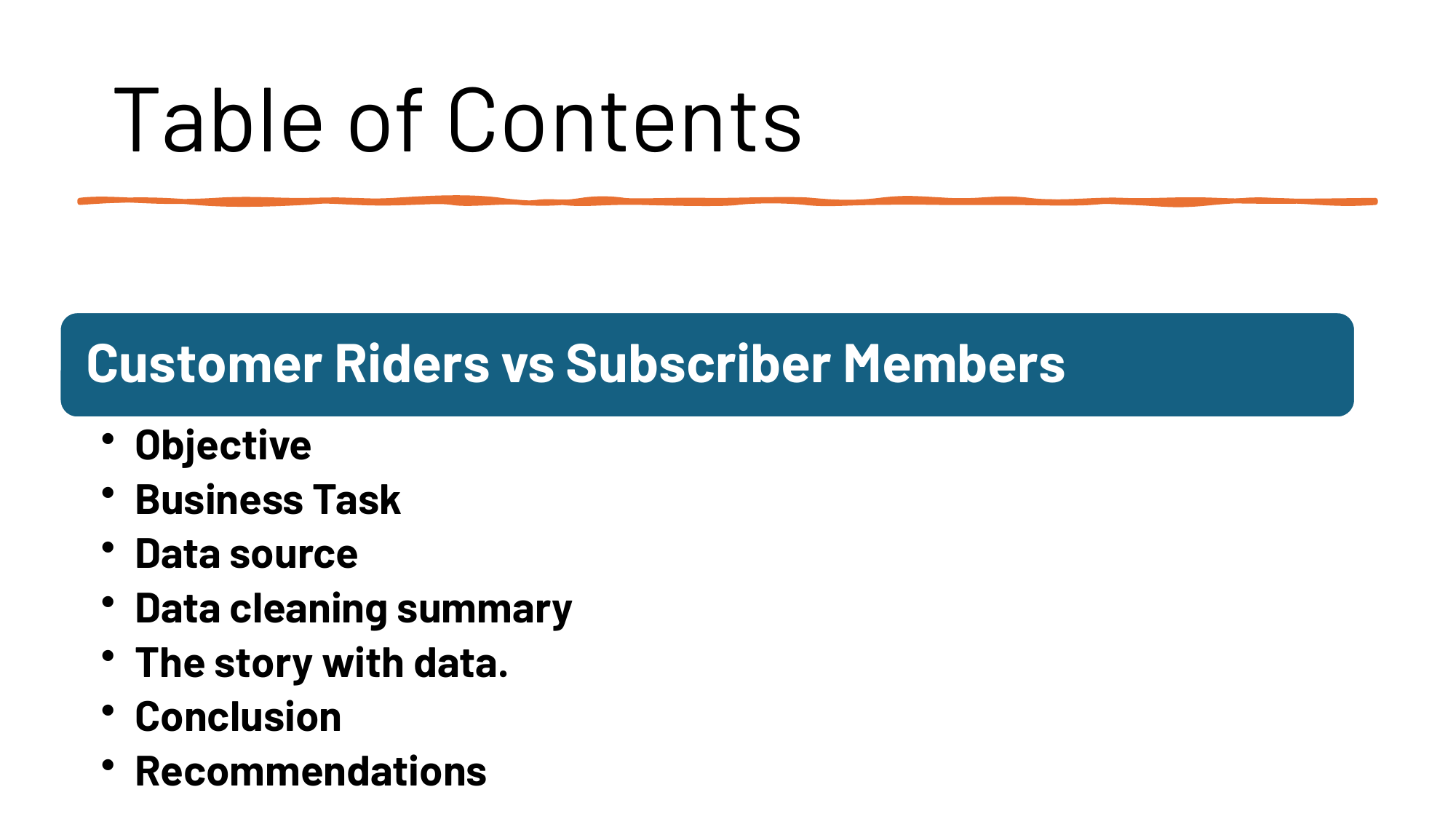

# Table of Contents

Customer Riders vs Subscriber Members
Objective
Business Task
Data source
Data cleaning summary
The story with data.
Conclusion
Recommendations